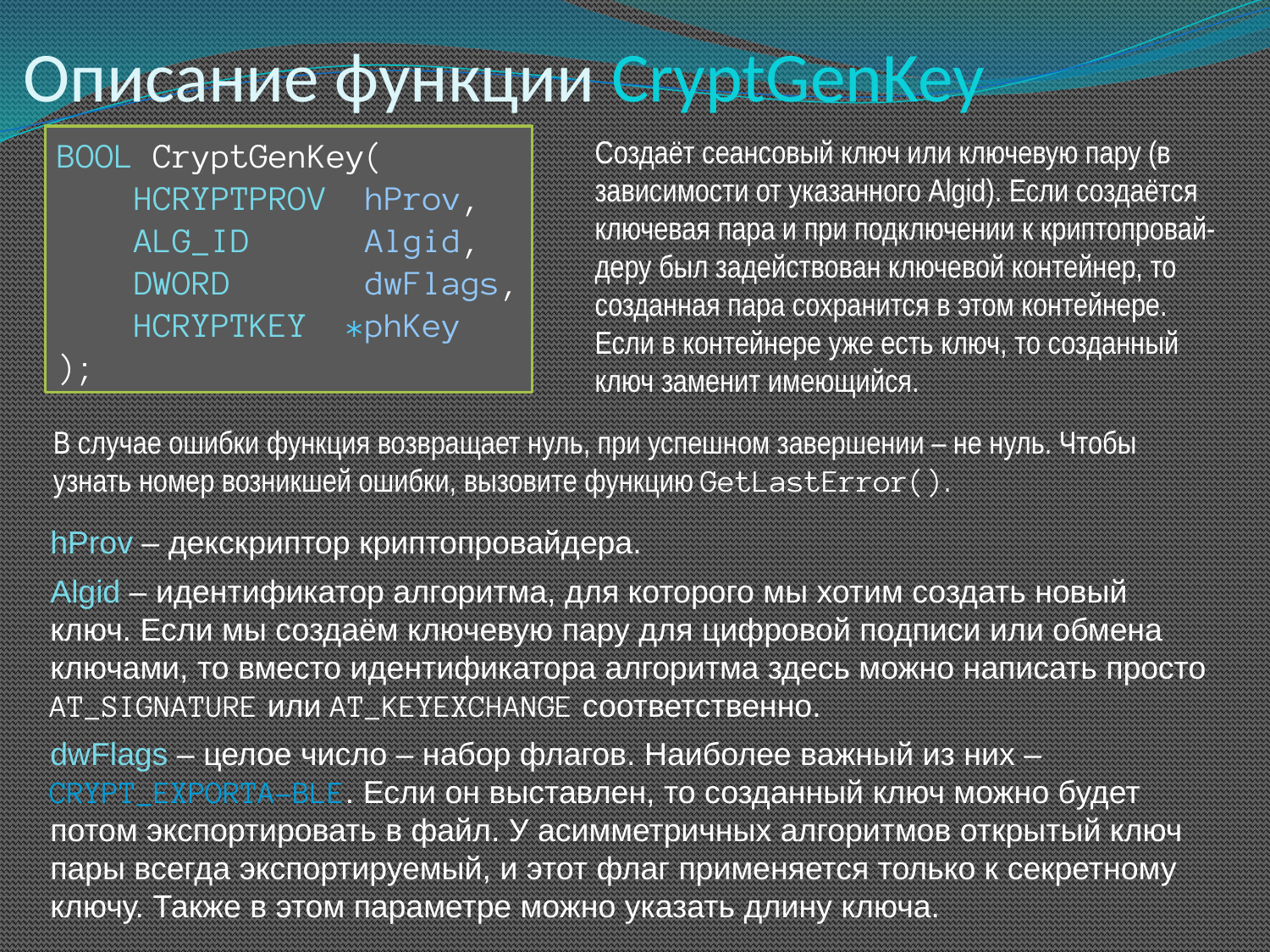

# Описание функции CryptGenKey
BOOL CryptGenKey(
    HCRYPTPROV  hProv,
    ALG_ID      Algid,
    DWORD       dwFlags,
    HCRYPTKEY  *phKey
);
Создаёт сеансовый ключ или ключевую пару (в зависимости от указанного Algid). Если создаётся ключевая пара и при подключении к криптопровай-деру был задействован ключевой контейнер, то созданная пара сохранится в этом контейнере. Если в контейнере уже есть ключ, то созданный ключ заменит имеющийся.
В случае ошибки функция возвращает нуль, при успешном завершении – не нуль. Чтобы узнать номер возникшей ошибки, вызовите функцию GetLastError().
hProv – декскриптор криптопровайдера.
Algid – идентификатор алгоритма, для которого мы хотим создать новый ключ. Если мы создаём ключевую пару для цифровой подписи или обмена ключами, то вместо идентификатора алгоритма здесь можно написать просто AT_SIGNATURE или AT_KEYEXCHANGE соответственно.
dwFlags – целое число – набор флагов. Наиболее важный из них – CRYPT_EXPORTA-BLE. Если он выставлен, то созданный ключ можно будет потом экспортировать в файл. У асимметричных алгоритмов открытый ключ пары всегда экспортируемый, и этот флаг применяется только к секретному ключу. Также в этом параметре можно указать длину ключа.